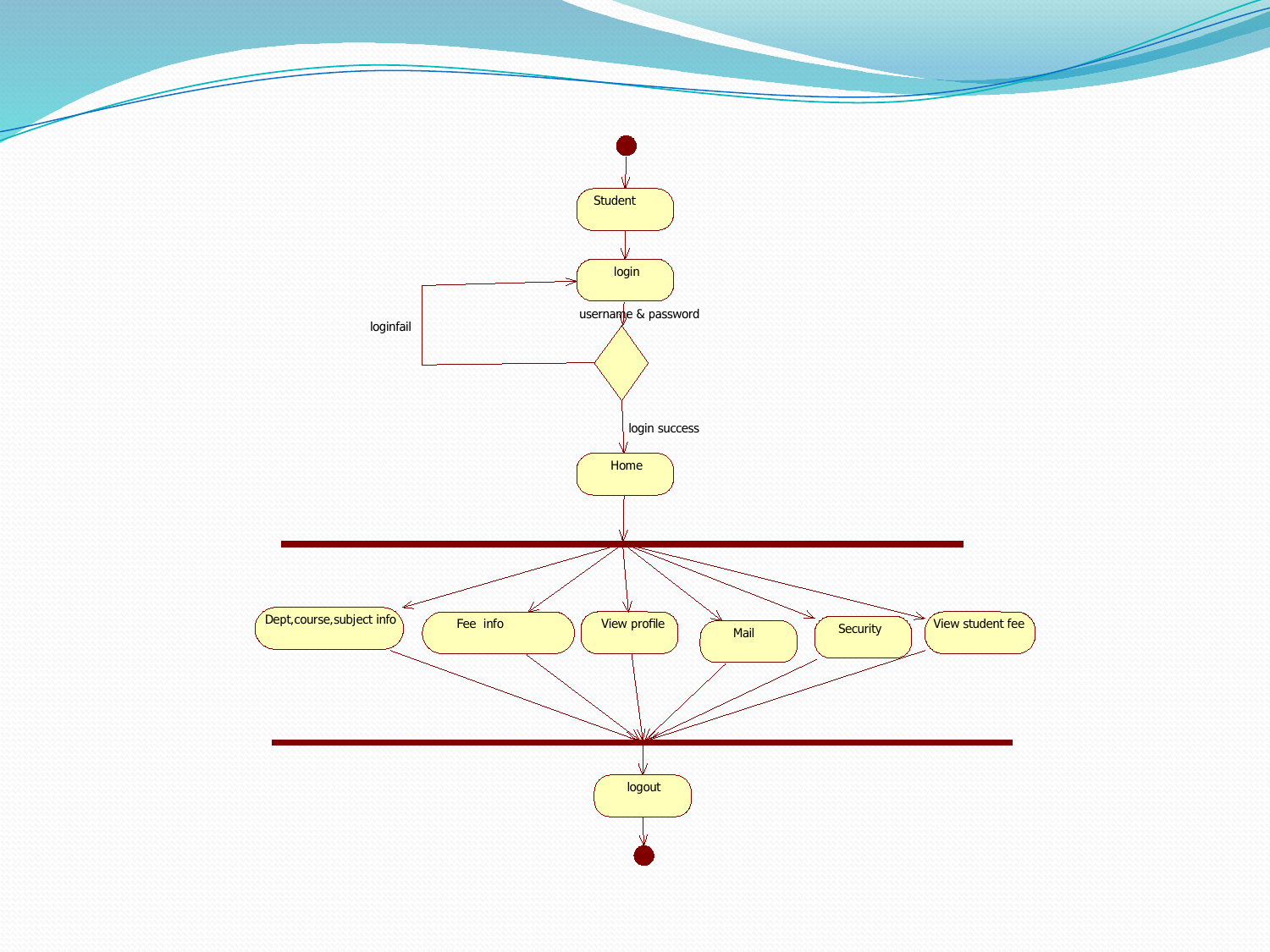

Student

login

username & password

loginfail

login success

Home

Dept,course,subject info

Fee  info
View profile

View student fee

Security
Mail

logout